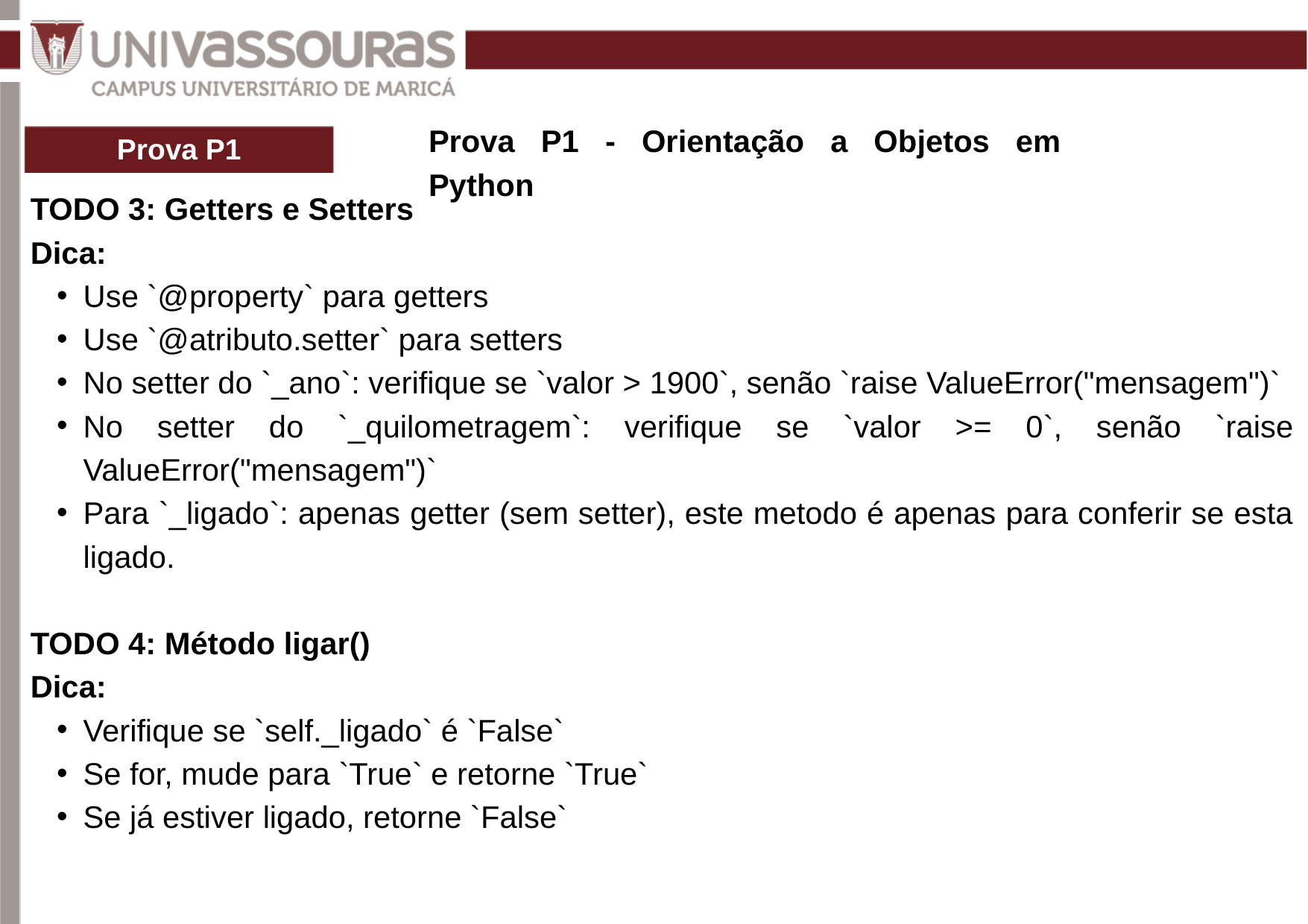

Prova P1 - Orientação a Objetos em Python

Prova P1
TODO 3: Getters e Setters
Dica:
Use `@property` para getters
Use `@atributo.setter` para setters
No setter do `_ano`: verifique se `valor > 1900`, senão `raise ValueError("mensagem")`
No setter do `_quilometragem`: verifique se `valor >= 0`, senão `raise ValueError("mensagem")`
Para `_ligado`: apenas getter (sem setter), este metodo é apenas para conferir se esta ligado.

TODO 4: Método ligar()
Dica:
Verifique se `self._ligado` é `False`
Se for, mude para `True` e retorne `True`
Se já estiver ligado, retorne `False`